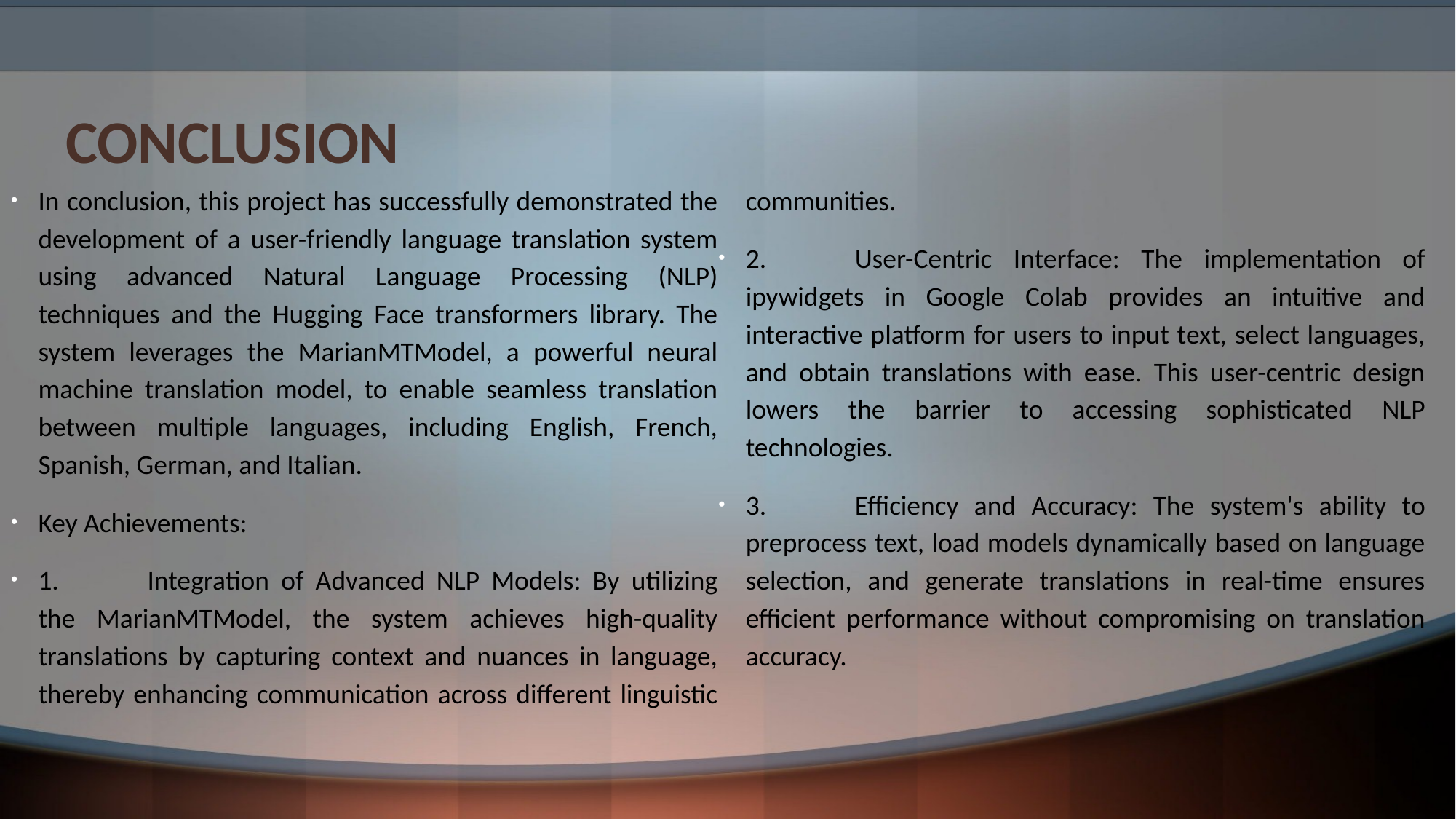

# CONCLUSION
In conclusion, this project has successfully demonstrated the development of a user-friendly language translation system using advanced Natural Language Processing (NLP) techniques and the Hugging Face transformers library. The system leverages the MarianMTModel, a powerful neural machine translation model, to enable seamless translation between multiple languages, including English, French, Spanish, German, and Italian.
Key Achievements:
1.	Integration of Advanced NLP Models: By utilizing the MarianMTModel, the system achieves high-quality translations by capturing context and nuances in language, thereby enhancing communication across different linguistic communities.
2.	User-Centric Interface: The implementation of ipywidgets in Google Colab provides an intuitive and interactive platform for users to input text, select languages, and obtain translations with ease. This user-centric design lowers the barrier to accessing sophisticated NLP technologies.
3.	Efficiency and Accuracy: The system's ability to preprocess text, load models dynamically based on language selection, and generate translations in real-time ensures efficient performance without compromising on translation accuracy.